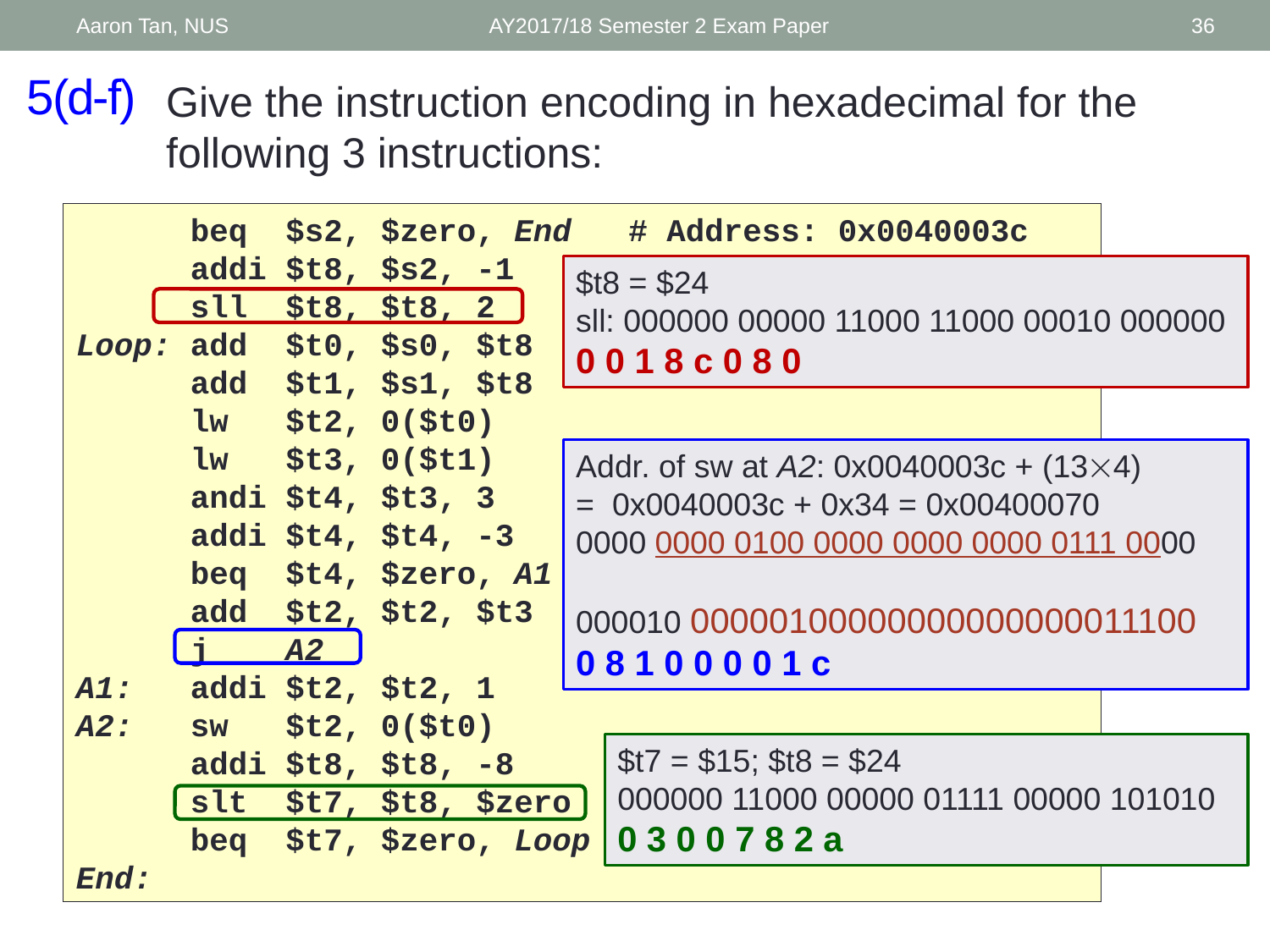

Aaron Tan, NUS
AY2017/18 Semester 2 Exam Paper
36
# 5(d-f)
Give the instruction encoding in hexadecimal for the following 3 instructions:
      beq  $s2, $zero, End   # Address: 0x0040003c
      addi $t8, $s2, -1
      sll  $t8, $t8, 2
Loop: add  $t0, $s0, $t8
      add  $t1, $s1, $t8
      lw   $t2, 0($t0)
      lw   $t3, 0($t1)
      andi $t4, $t3, 3
      addi $t4, $t4, -3
      beq  $t4, $zero, A1
      add  $t2, $t2, $t3
      j    A2
A1:   addi $t2, $t2, 1
A2:   sw   $t2, 0($t0)
      addi $t8, $t8, -8
      slt  $t7, $t8, $zero
      beq  $t7, $zero, Loop
End:
$t8 = $24
sll: 000000 00000 11000 11000 00010 000000
0 0 1 8 c 0 8 0

Addr. of sw at A2: 0x0040003c + (13×4)
=  0x0040003c + 0x34 = 0x00400070
0000 0000 0100 0000 0000 0000 0111 0000

000010 00000100000000000000011100
0 8 1 0 0 0 0 1 c

$t7 = $15; $t8 = $24
000000 11000 00000 01111 00000 101010
0 3 0 0 7 8 2 a